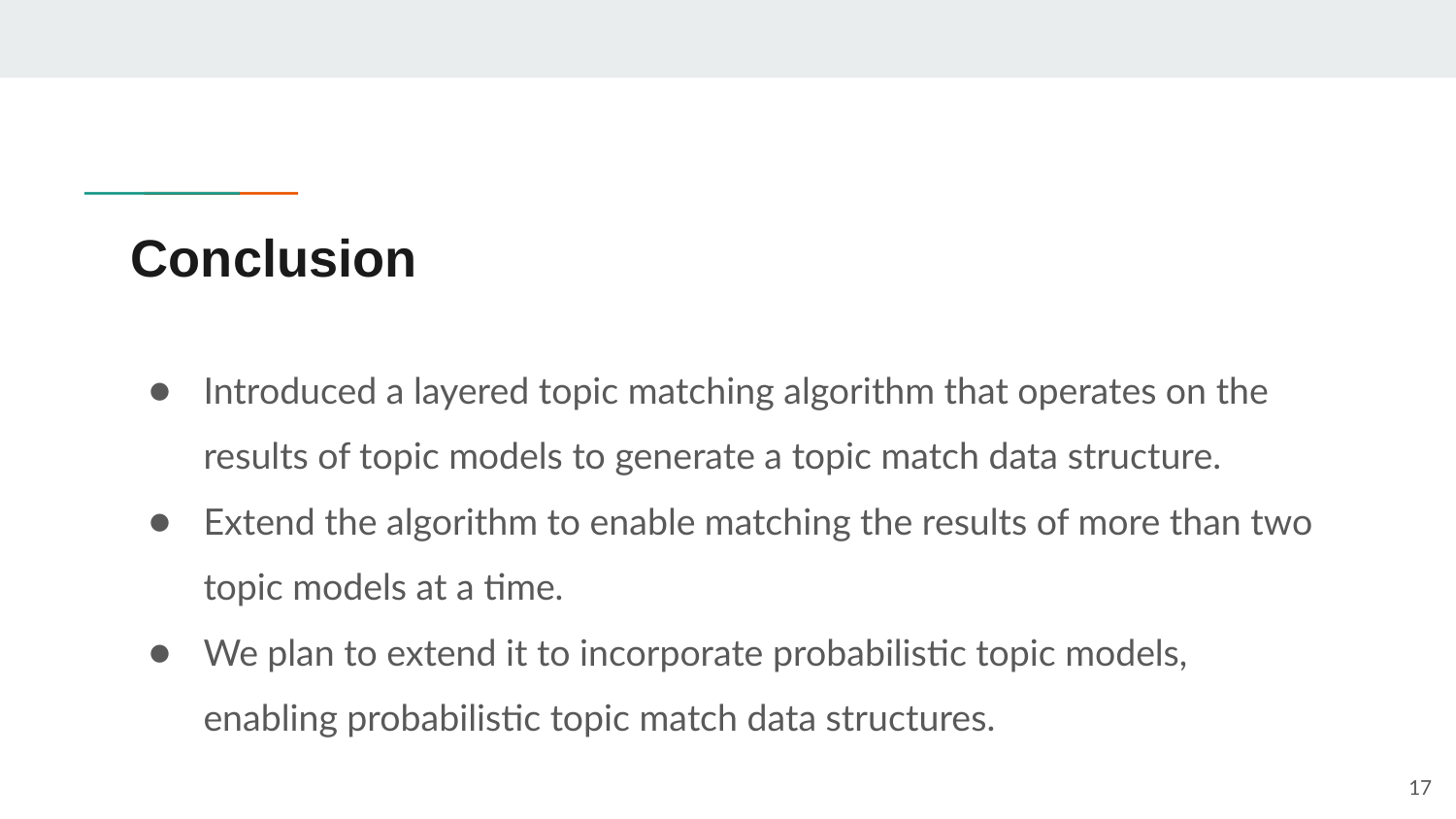

# Conclusion
Introduced a layered topic matching algorithm that operates on the results of topic models to generate a topic match data structure.
Extend the algorithm to enable matching the results of more than two topic models at a time.
We plan to extend it to incorporate probabilistic topic models, enabling probabilistic topic match data structures.
17